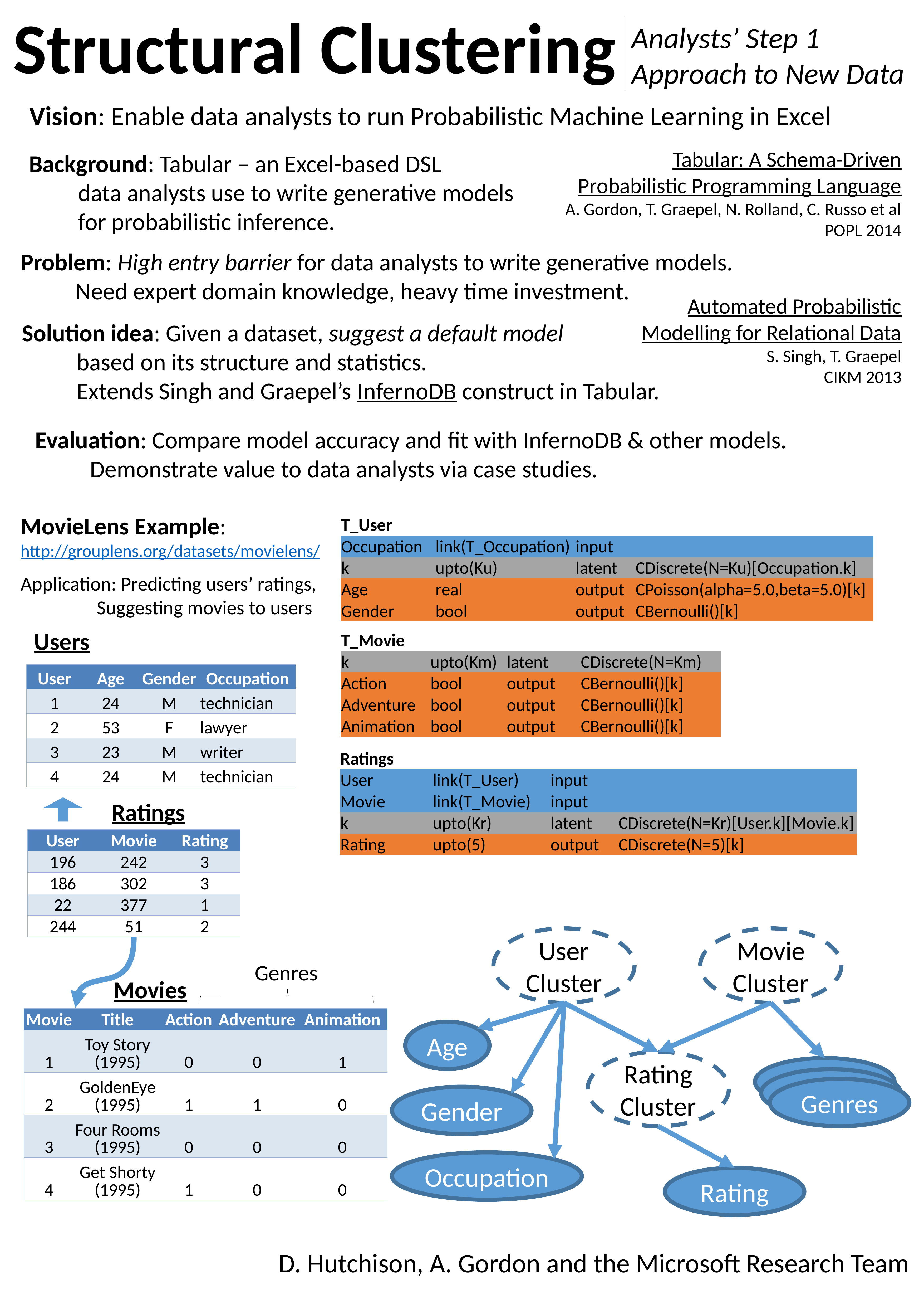

Structural Clustering
Analysts’ Step 1 Approach to New Data
Vision: Enable data analysts to run Probabilistic Machine Learning in Excel
Tabular: A Schema-Driven
Probabilistic Programming Language
A. Gordon, T. Graepel, N. Rolland, C. Russo et al
POPL 2014
Background: Tabular – an Excel-based DSL
         data analysts use to write generative models
         for probabilistic inference.
Problem: High entry barrier for data analysts to write generative models.
          Need expert domain knowledge, heavy time investment.
Automated Probabilistic Modelling for Relational Data
S. Singh, T. Graepel
CIKM 2013
Solution idea: Given a dataset, suggest a default model
          based on its structure and statistics.
          Extends Singh and Graepel’s InfernoDB construct in Tabular.
Evaluation: Compare model accuracy and fit with InfernoDB & other models.
          Demonstrate value to data analysts via case studies.
MovieLens Example:
http://grouplens.org/datasets/movielens/

Application: Predicting users’ ratings,
                 Suggesting movies to users
| T\_User |  |  |  |
| --- | --- | --- | --- |
| Occupation | link(T\_Occupation) | input |  |
| k | upto(Ku) | latent | CDiscrete(N=Ku)[Occupation.k] |
| Age | real | output | CPoisson(alpha=5.0,beta=5.0)[k] |
| Gender | bool | output | CBernoulli()[k] |
Users
| T\_Movie |  |  |  |
| --- | --- | --- | --- |
| k | upto(Km) | latent | CDiscrete(N=Km) |
| Action | bool | output | CBernoulli()[k] |
| Adventure | bool | output | CBernoulli()[k] |
| Animation | bool | output | CBernoulli()[k] |
| User | Age | Gender | Occupation |
| --- | --- | --- | --- |
| 1 | 24 | M | technician |
| 2 | 53 | F | lawyer |
| 3 | 23 | M | writer |
| 4 | 24 | M | technician |
| Ratings |  |  |  |
| --- | --- | --- | --- |
| User | link(T\_User) | input |  |
| Movie | link(T\_Movie) | input |  |
| k | upto(Kr) | latent | CDiscrete(N=Kr)[User.k][Movie.k] |
| Rating | upto(5) | output | CDiscrete(N=5)[k] |
Ratings

| User | Movie | Rating |
| --- | --- | --- |
| 196 | 242 | 3 |
| 186 | 302 | 3 |
| 22 | 377 | 1 |
| 244 | 51 | 2 |

User Cluster
Movie
Cluster
Genres
Movies
| Movie | Title | Action | Adventure | Animation |
| --- | --- | --- | --- | --- |
| 1 | Toy Story (1995) | 0 | 0 | 1 |
| 2 | GoldenEye (1995) | 1 | 1 | 0 |
| 3 | Four Rooms (1995) | 0 | 0 | 0 |
| 4 | Get Shorty (1995) | 1 | 0 | 0 |
Age
Rating
Cluster

Genres
Gender
Occupation
Rating
D. Hutchison, A. Gordon and the Microsoft Research Team